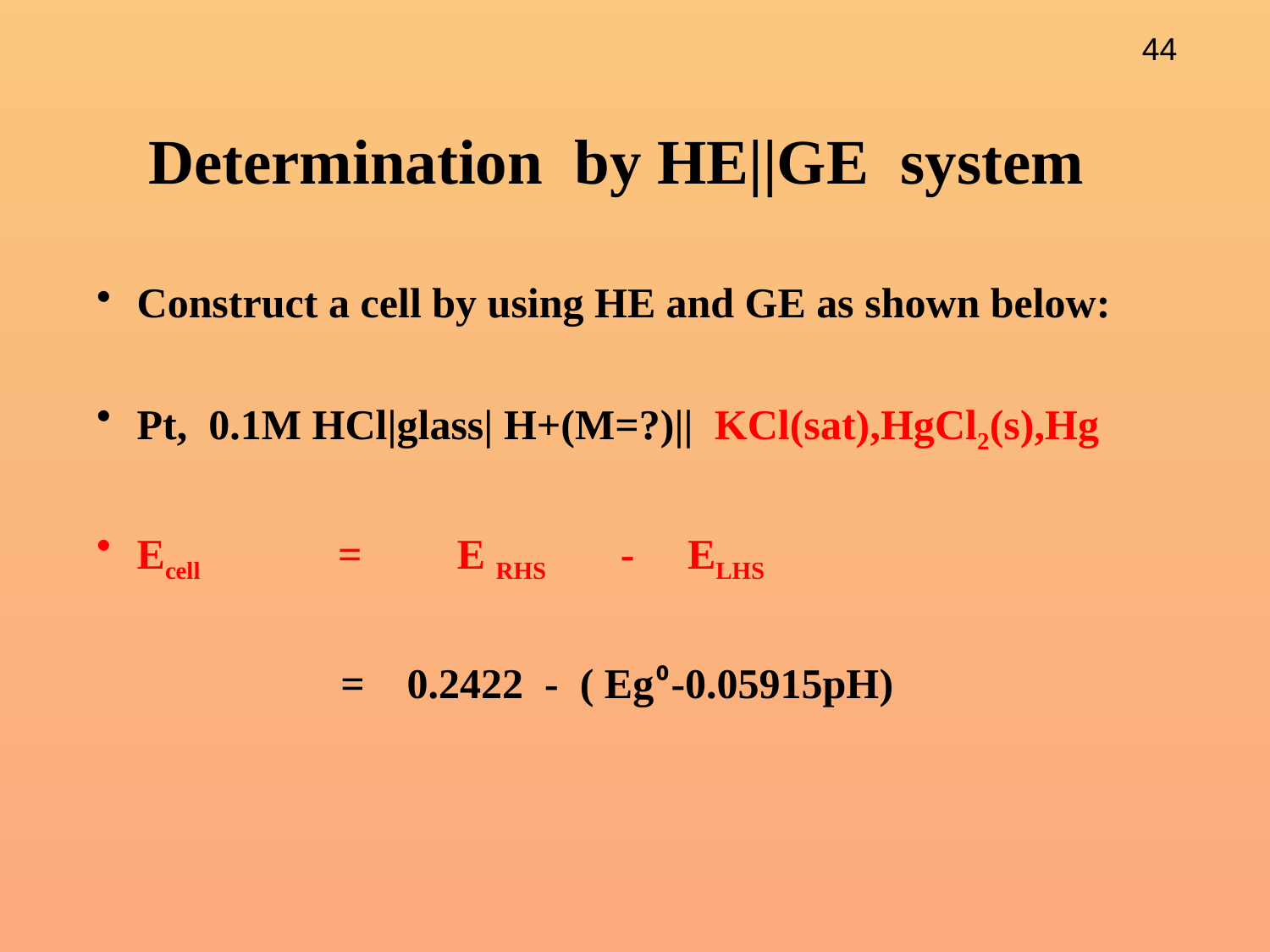

# Determination  by HE||GE  system
Construct a cell by using HE and GE as shown below:

Pt,  0.1M HCl|glass| H+(M=?)||  KCl(sat),HgCl2(s),Hg

Ecell             =         E RHS       -     ELHS

                       =    0.2422  -  ( Eg⁰-0.05915pH)